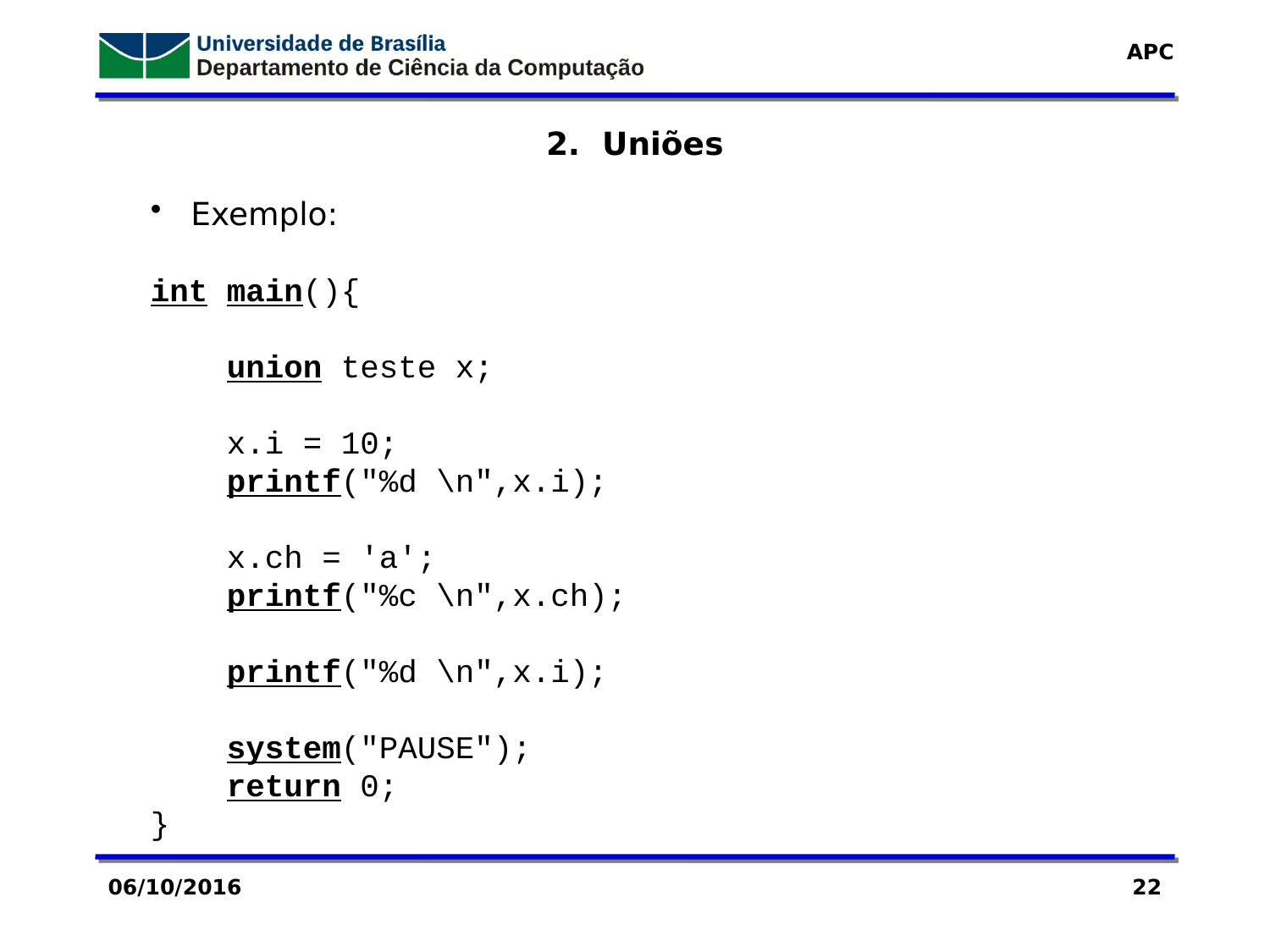

2.  Uniões
 Exemplo:

int main(){

    union teste x;

    x.i = 10;
    printf("%d \n",x.i);

    x.ch = 'a';
    printf("%c \n",x.ch);

    printf("%d \n",x.i);

    system("PAUSE");
    return 0;
}
06/10/2016
22